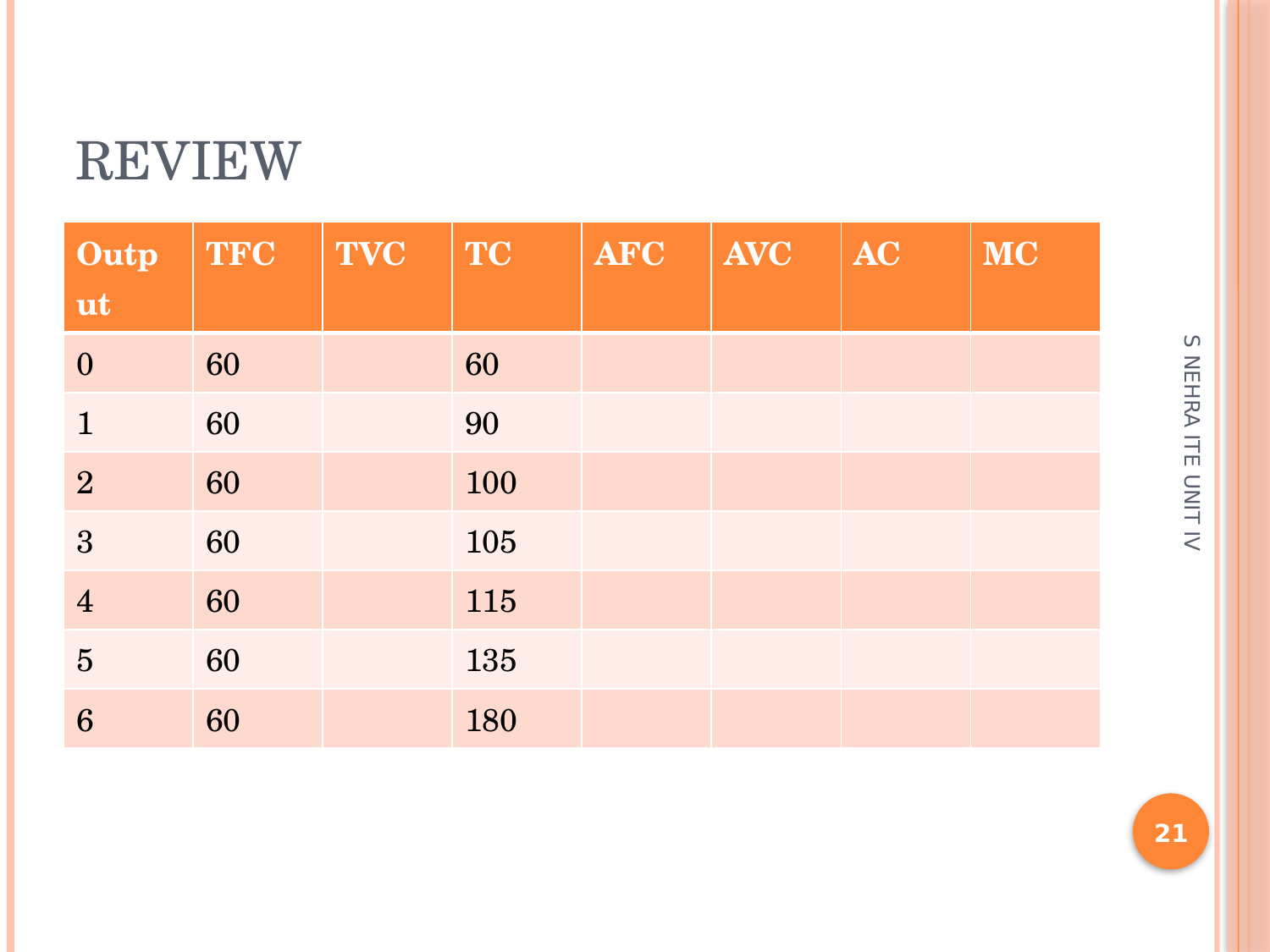

# Review
| Output | TFC | TVC | TC | AFC | AVC | AC | MC |
| --- | --- | --- | --- | --- | --- | --- | --- |
| 0 | 60 |  | 60 |  |  |  |  |
| 1 | 60 |  | 90 |  |  |  |  |
| 2 | 60 |  | 100 |  |  |  |  |
| 3 | 60 |  | 105 |  |  |  |  |
| 4 | 60 |  | 115 |  |  |  |  |
| 5 | 60 |  | 135 |  |  |  |  |
| 6 | 60 |  | 180 |  |  |  |  |
S NEHRA ITE UNIT IV
21